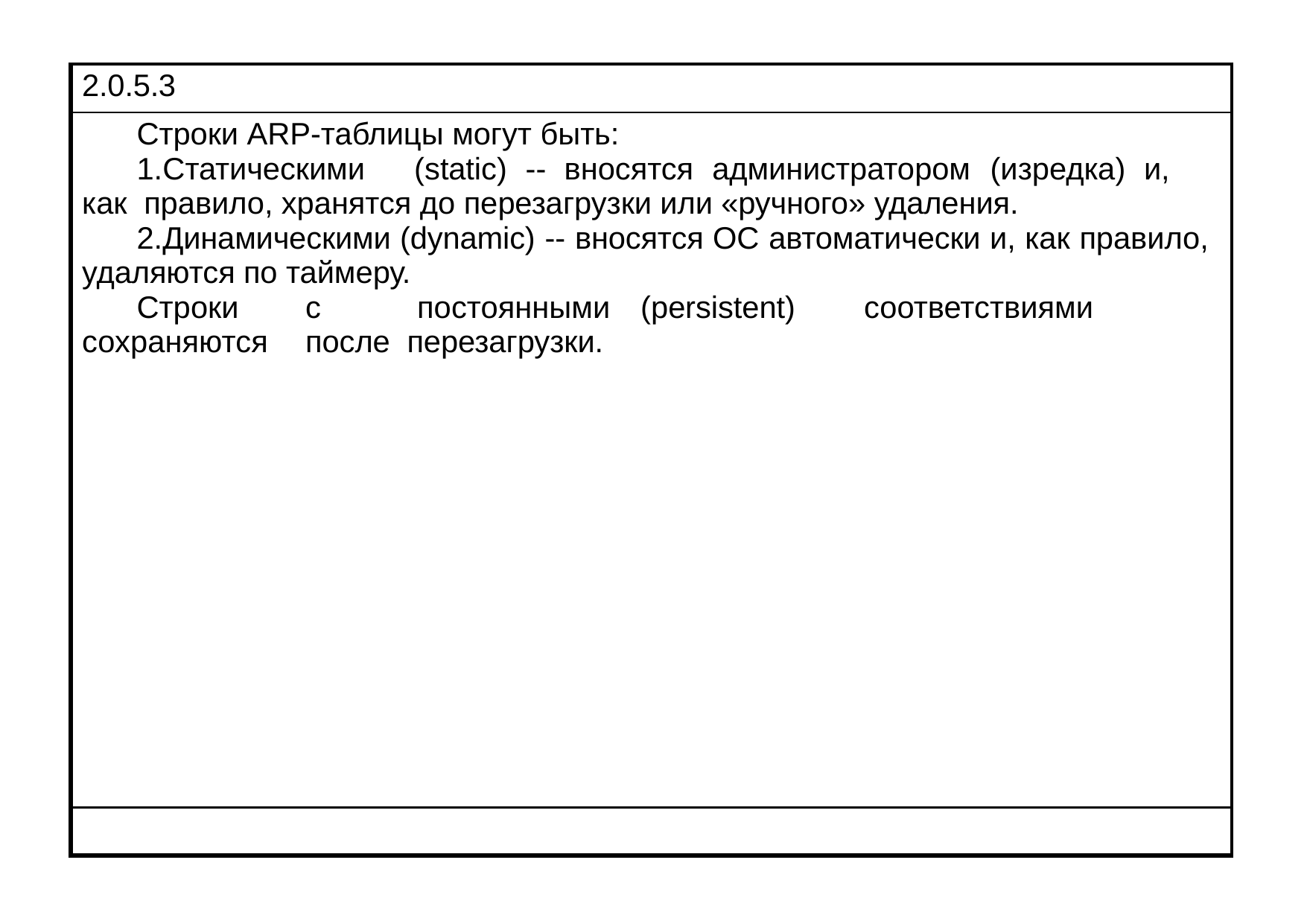

| 2.0.5.3 |
| --- |
| Строки ARP-таблицы могут быть: Статическими (static) -- вносятся администратором (изредка) и, как правило, хранятся до перезагрузки или «ручного» удаления. Динамическими (dynamic) -- вносятся ОС автоматически и, как правило, удаляются по таймеру. Строки с постоянными (persistent) соответствиями сохраняются после перезагрузки. |
|  |